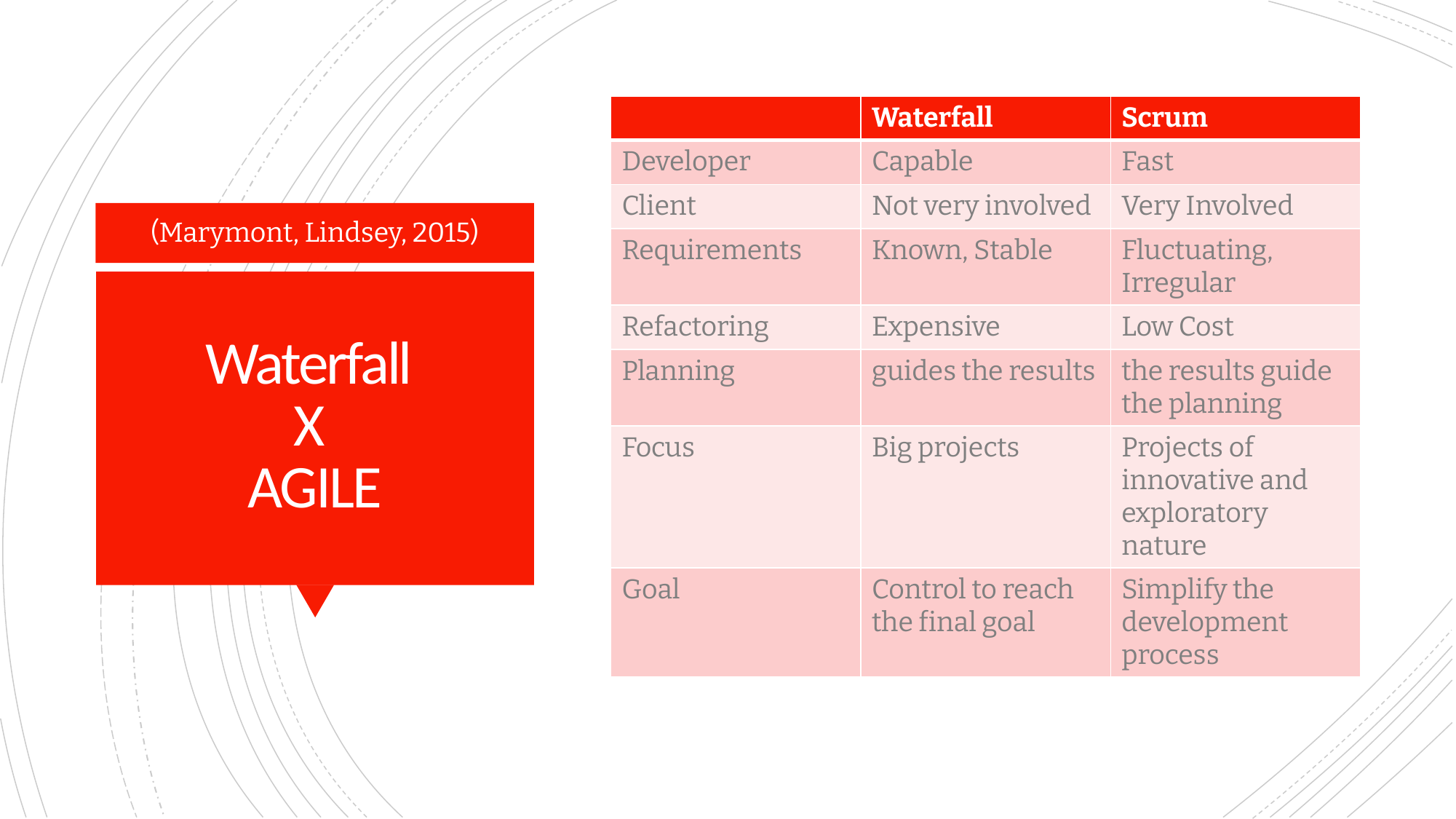

|  | Waterfall | Scrum |
| --- | --- | --- |
| Developer | Capable | Fast |
| Client | Not very involved | Very Involved |
| Requirements | Known, Stable | Fluctuating, Irregular |
| Refactoring | Expensive | Low Cost |
| Planning | guides the results | the results guide the planning |
| Focus | Big projects | Projects of innovative and exploratory nature |
| Goal | Control to reach the final goal | Simplify the development process |
(Marymont, Lindsey, 2015)
# Waterfall X AGILE